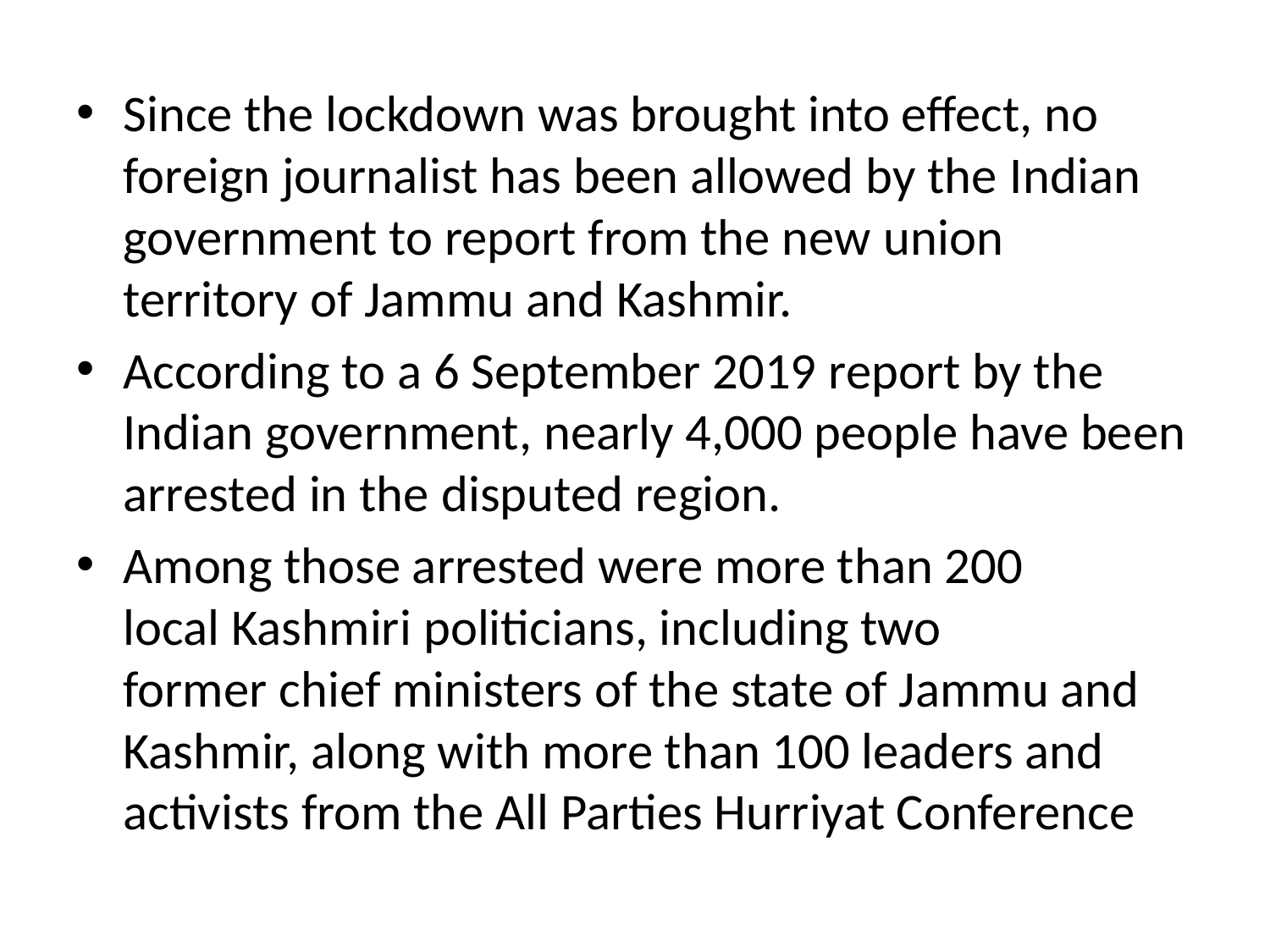

Since the lockdown was brought into effect, no foreign journalist has been allowed by the Indian government to report from the new union territory of Jammu and Kashmir.
According to a 6 September 2019 report by the Indian government, nearly 4,000 people have been arrested in the disputed region.
Among those arrested were more than 200 local Kashmiri politicians, including two former chief ministers of the state of Jammu and Kashmir, along with more than 100 leaders and activists from the All Parties Hurriyat Conference